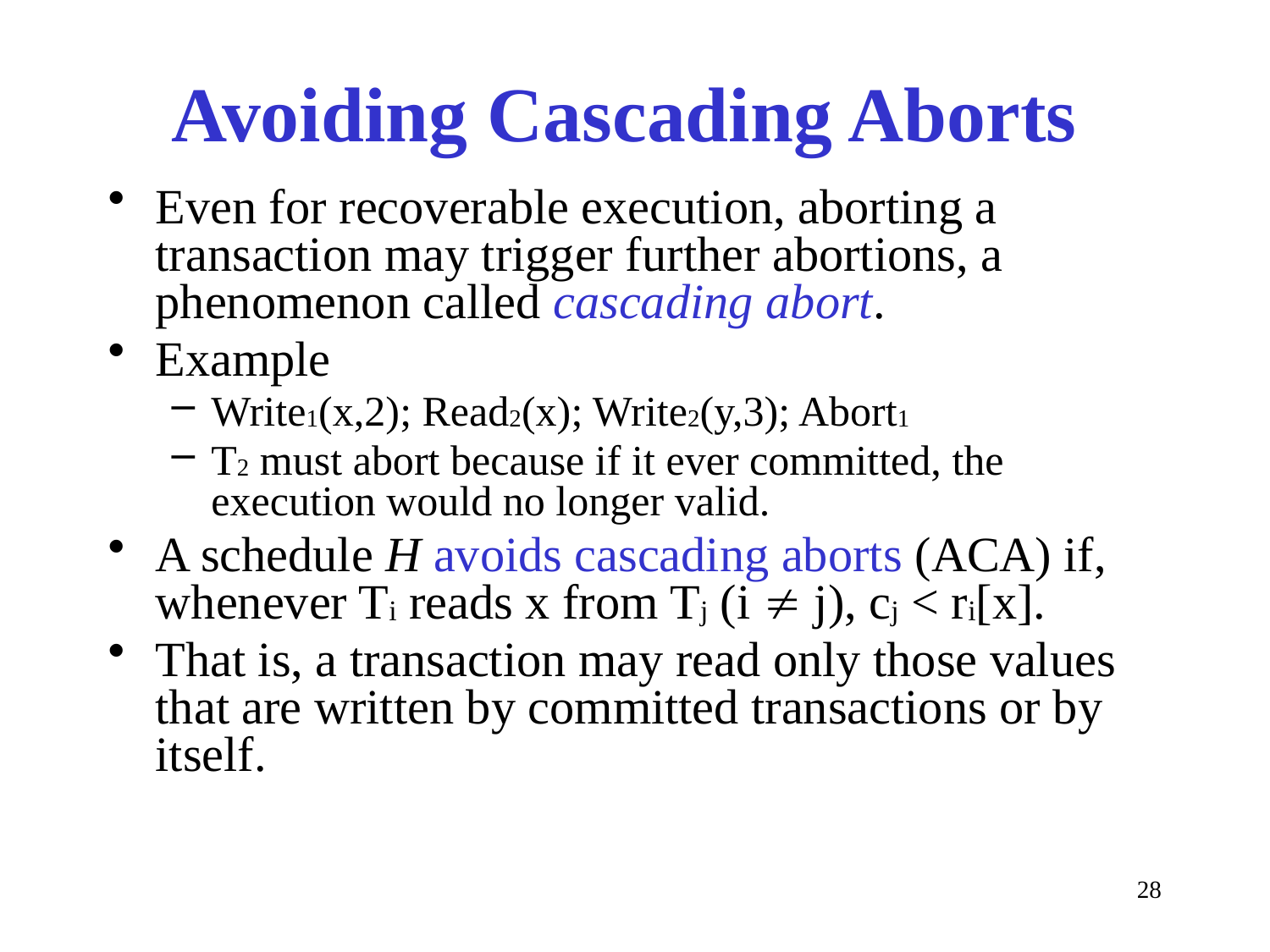

# Avoiding Cascading Aborts
Even for recoverable execution, aborting a transaction may trigger further abortions, a phenomenon called cascading abort.
Example
Write1(x,2); Read2(x); Write2(y,3); Abort1
T2 must abort because if it ever committed, the execution would no longer valid.
A schedule H avoids cascading aborts (ACA) if, whenever Ti reads x from Tj (i ≠ j), cj < ri[x].
That is, a transaction may read only those values that are written by committed transactions or by itself.

28